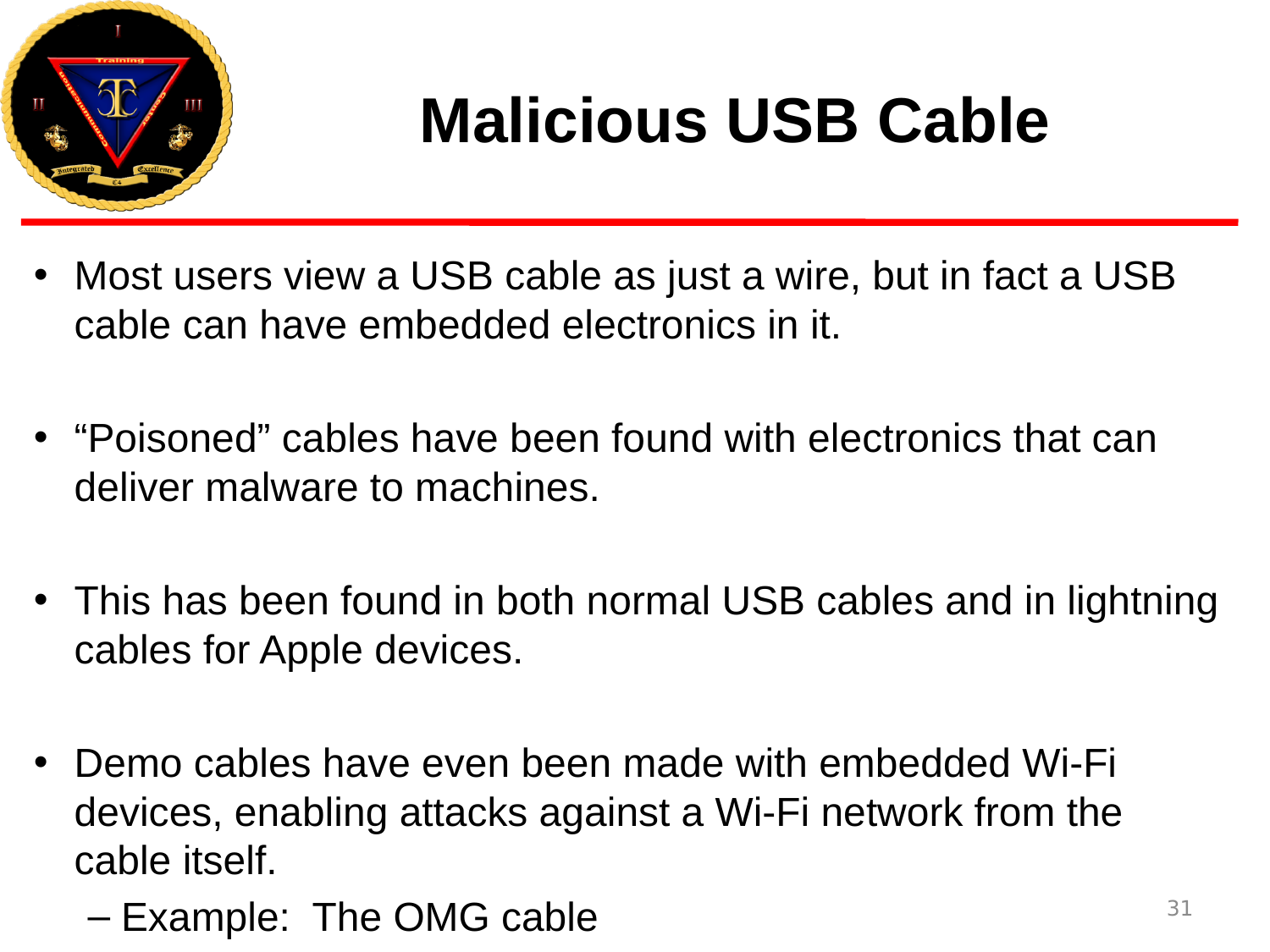

# Malicious USB Cable
Most users view a USB cable as just a wire, but in fact a USB cable can have embedded electronics in it.

“Poisoned” cables have been found with electronics that can deliver malware to machines.

This has been found in both normal USB cables and in lightning cables for Apple devices.

Demo cables have even been made with embedded Wi-Fi devices, enabling attacks against a Wi-Fi network from the cable itself.
Example:  The OMG cable
31